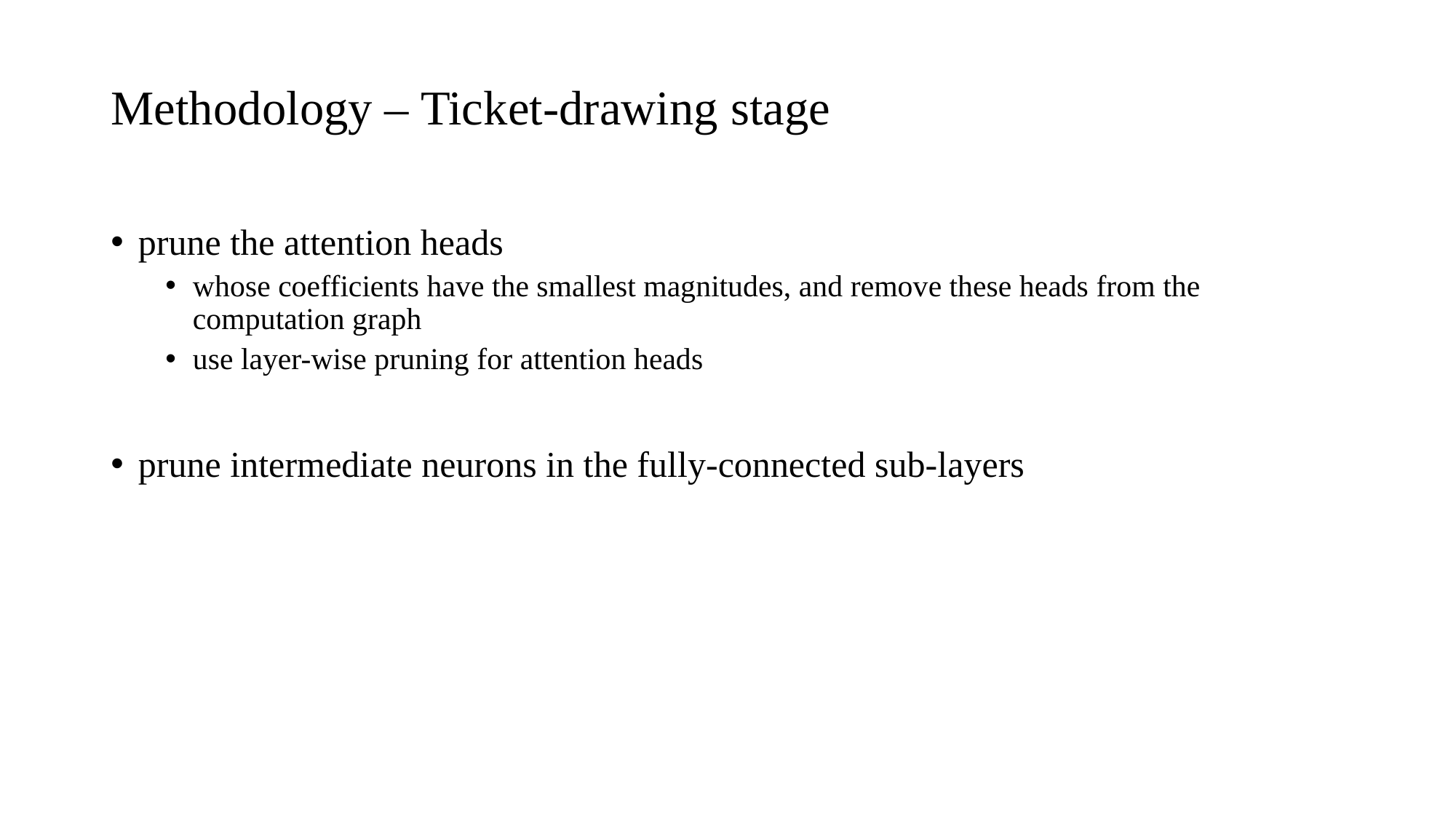

# Methodology – Ticket-drawing stage
prune the attention heads
whose coefficients have the smallest magnitudes, and remove these heads from the computation graph
use layer-wise pruning for attention heads

prune intermediate neurons in the fully-connected sub-layers